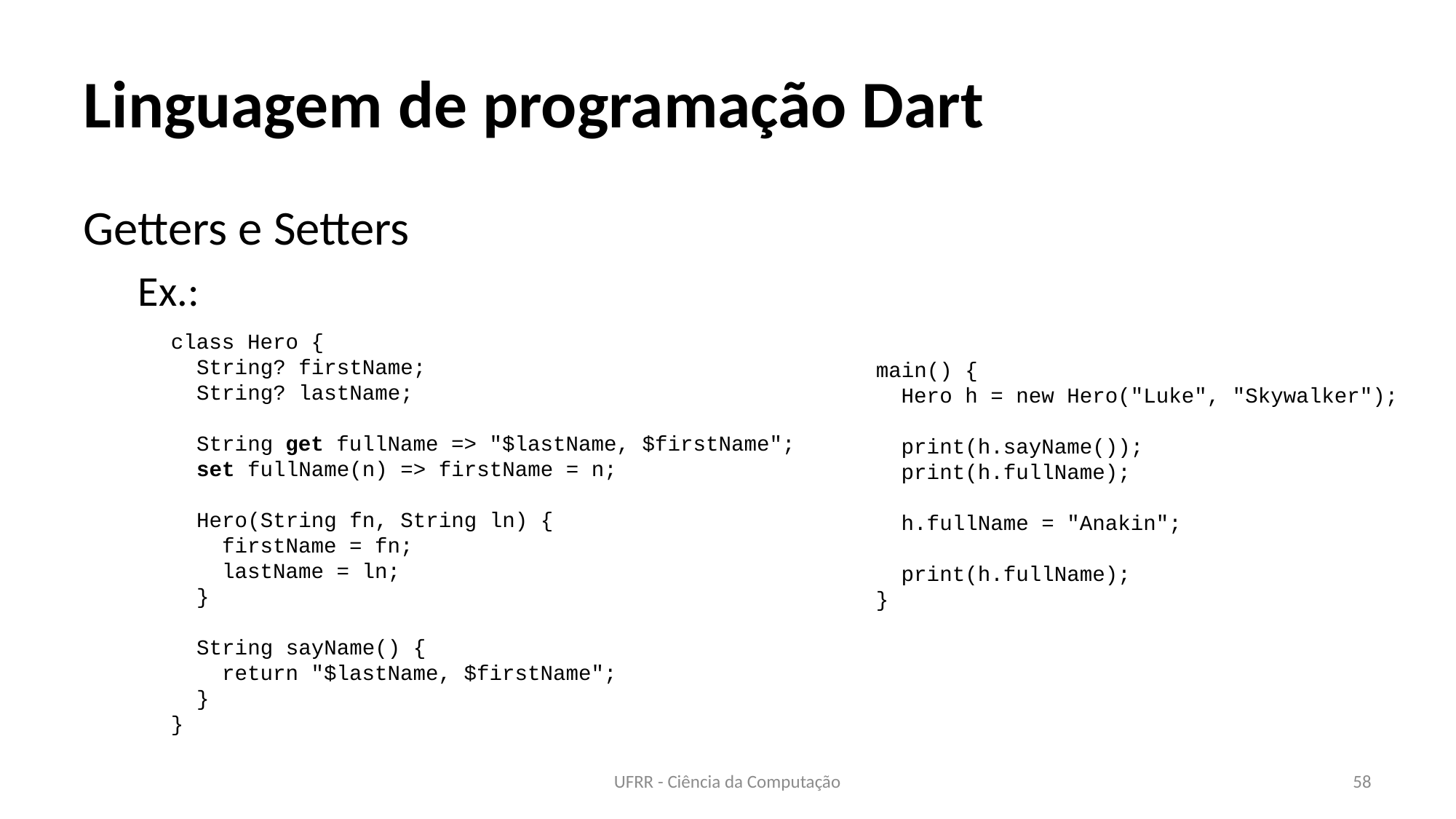

# Linguagem de programação Dart
Getters e Setters
Ex.:

class Hero {
  String? firstName;
  String? lastName;

  String get fullName => "$lastName, $firstName";
  set fullName(n) => firstName = n;

  Hero(String fn, String ln) {
    firstName = fn;
    lastName = ln;
  }

  String sayName() {
    return "$lastName, $firstName";
  }
}
main() {
  Hero h = new Hero("Luke", "Skywalker");

  print(h.sayName());
  print(h.fullName);

  h.fullName = "Anakin";

  print(h.fullName);
}
UFRR - Ciência da Computação
58